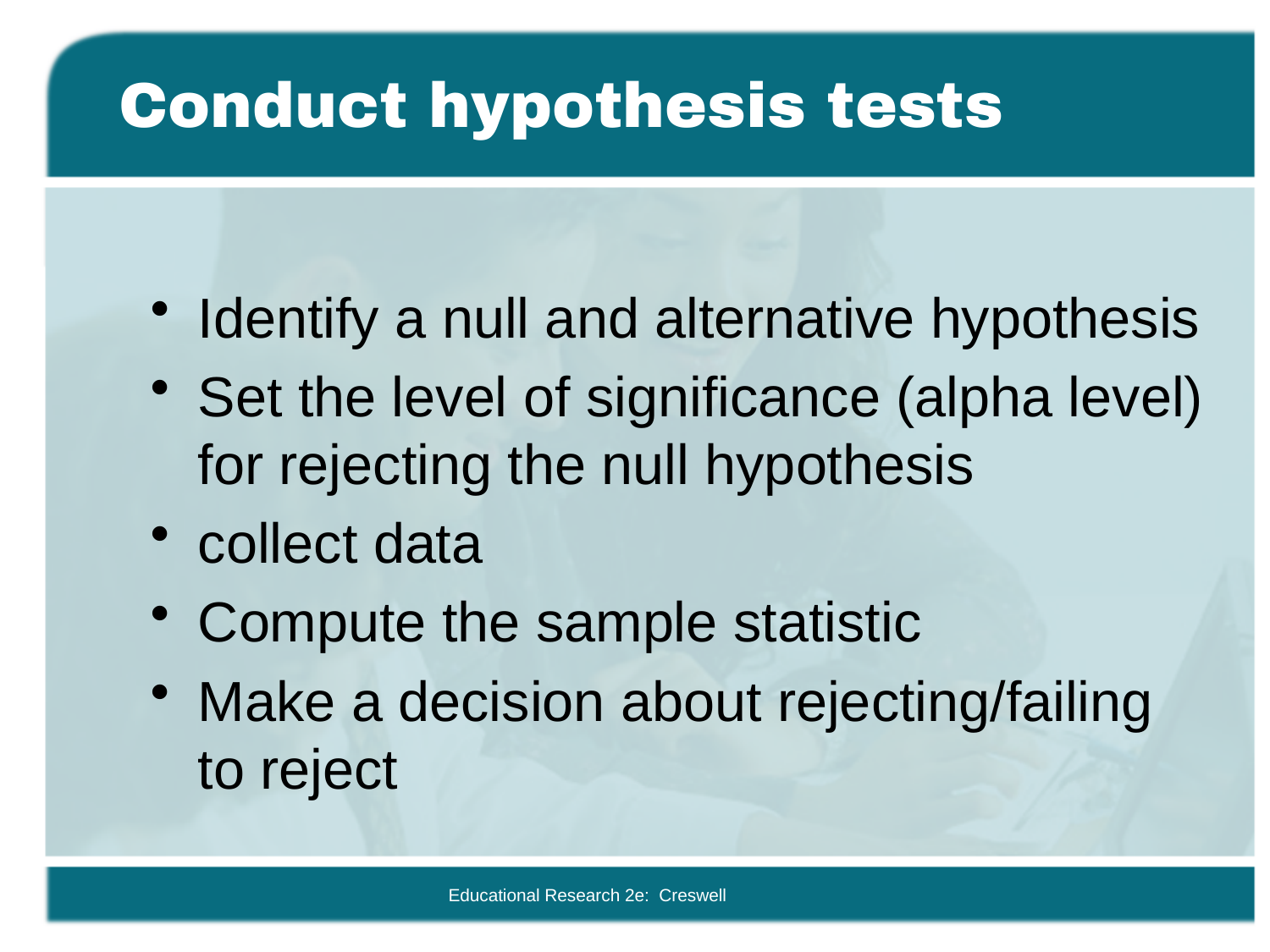

# Conduct hypothesis tests
Identify a null and alternative hypothesis
Set the level of significance (alpha level) for rejecting the null hypothesis
collect data
Compute the sample statistic
Make a decision about rejecting/failing to reject
Educational Research 2e:  Creswell